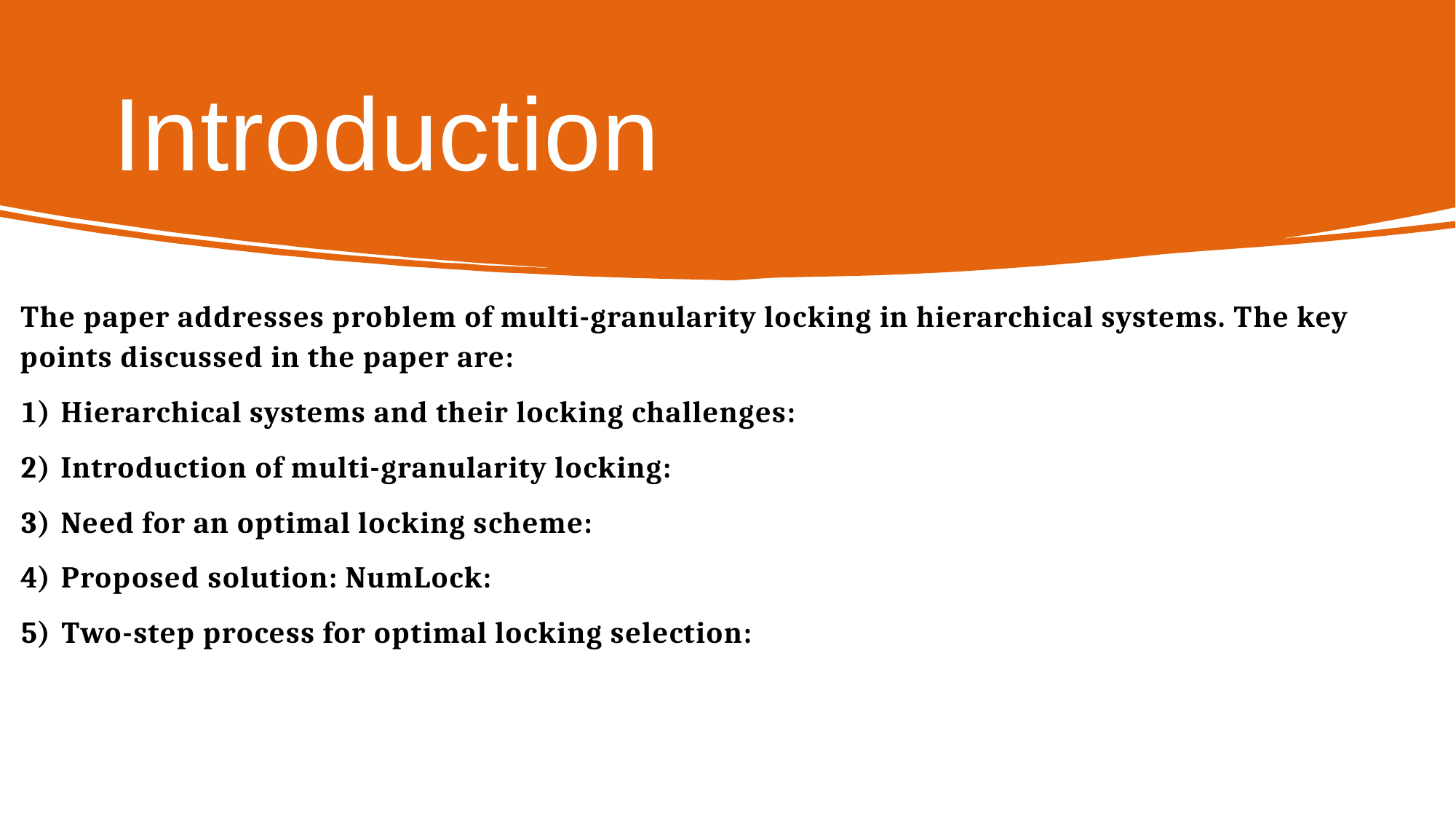

# Introduction
The paper addresses problem of multi-granularity locking in hierarchical systems. The key points discussed in the paper are:
Hierarchical systems and their locking challenges:
Introduction of multi-granularity locking:
Need for an optimal locking scheme:
Proposed solution: NumLock:
Two-step process for optimal locking selection: